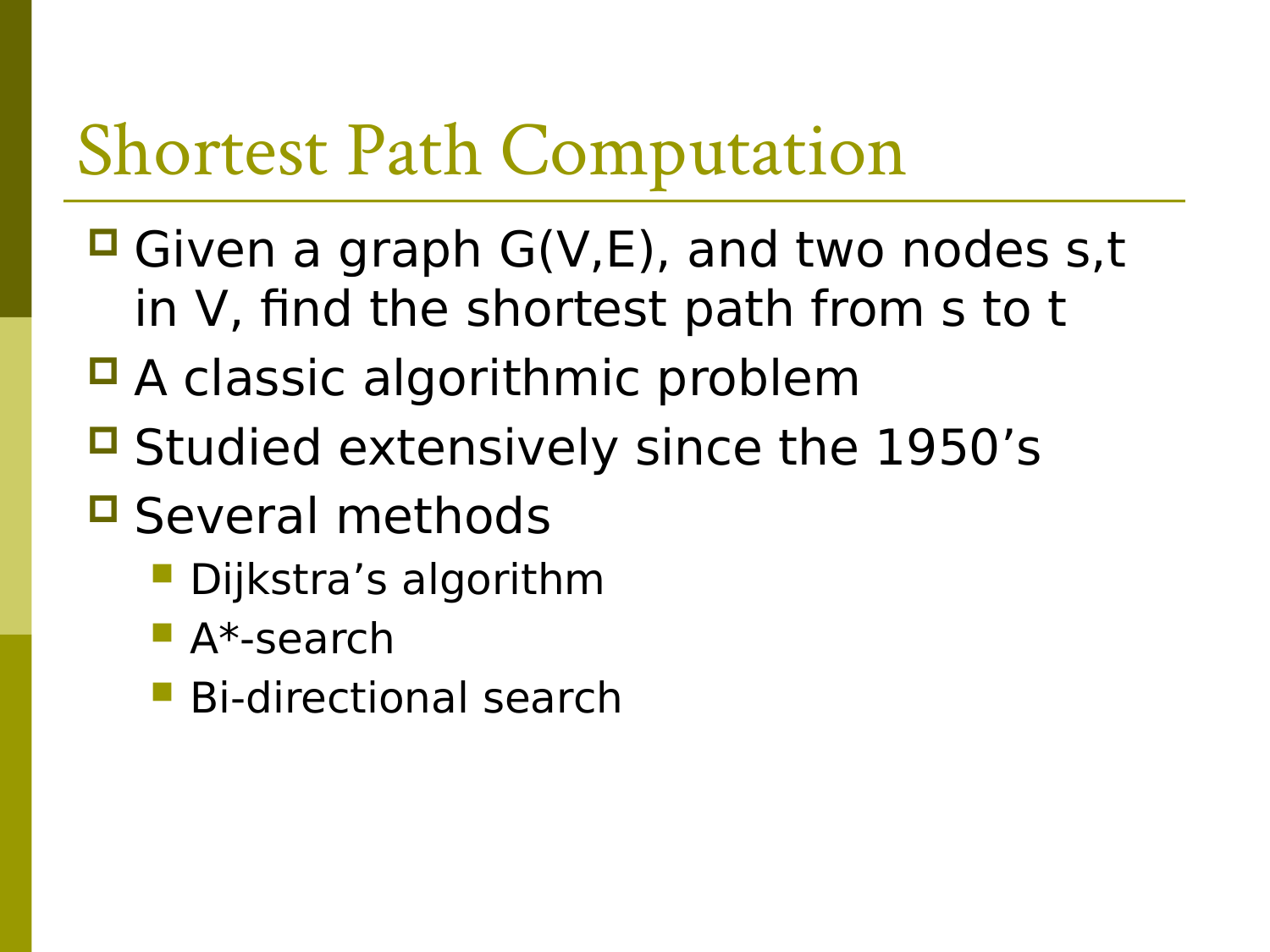

# Shortest Path Computation
Given a graph G(V,E), and two nodes s,t in V, find the shortest path from s to t
A classic algorithmic problem
Studied extensively since the 1950’s
Several methods
Dijkstra’s algorithm
A*-search
Bi-directional search